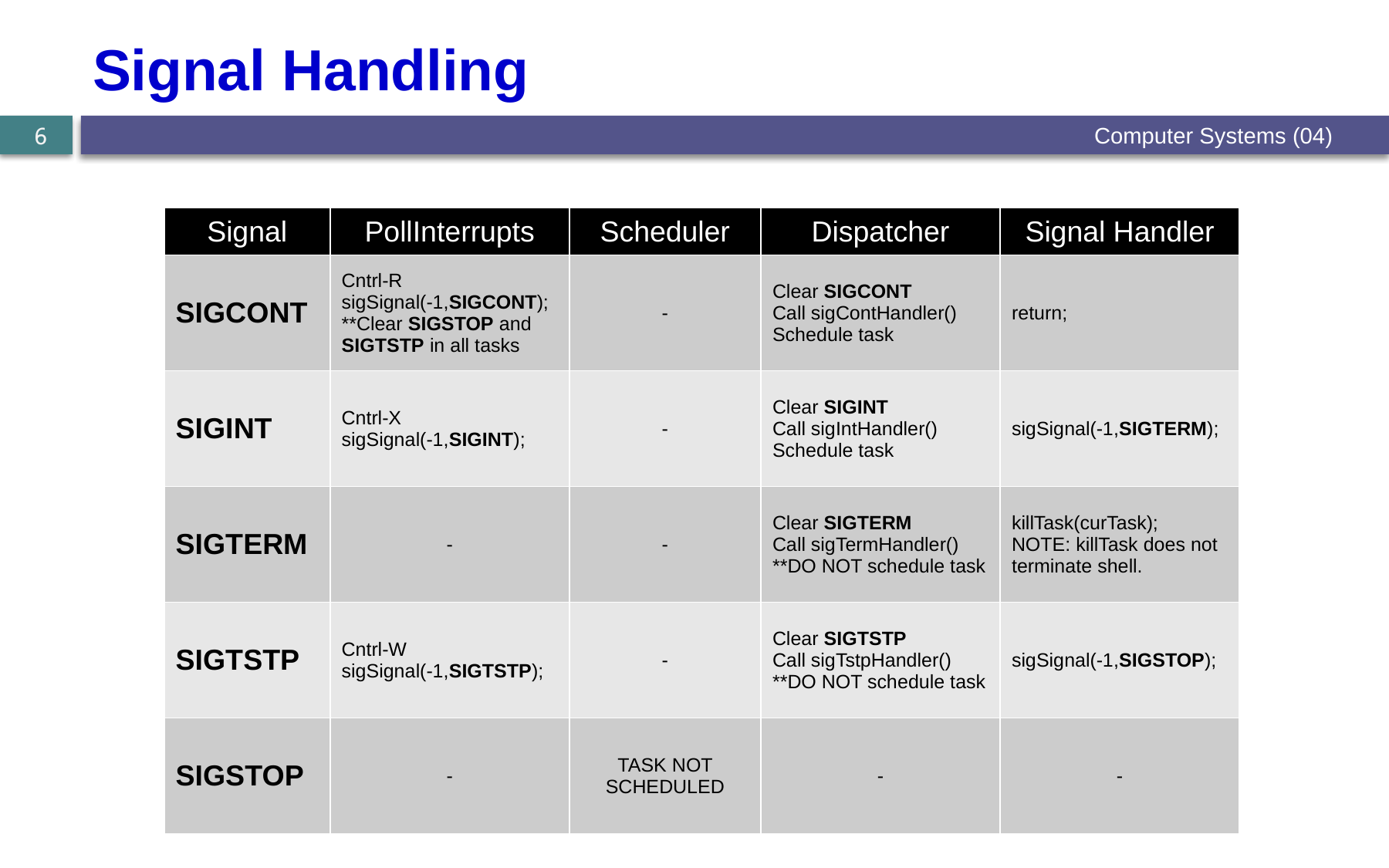

# Signal Handling
Computer Systems (04)
6
| Signal | PollInterrupts | Scheduler | Dispatcher | Signal Handler |
| --- | --- | --- | --- | --- |
| SIGCONT | Cntrl-R sigSignal(-1,SIGCONT); \*\*Clear SIGSTOP and SIGTSTP in all tasks | - | Clear SIGCONT Call sigContHandler() Schedule task | return; |
| SIGINT | Cntrl-X sigSignal(-1,SIGINT); | - | Clear SIGINT Call sigIntHandler() Schedule task | sigSignal(-1,SIGTERM); |
| SIGTERM | - | - | Clear SIGTERM Call sigTermHandler() \*\*DO NOT schedule task | killTask(curTask); NOTE: killTask does not terminate shell. |
| SIGTSTP | Cntrl-W sigSignal(-1,SIGTSTP); | - | Clear SIGTSTP Call sigTstpHandler() \*\*DO NOT schedule task | sigSignal(-1,SIGSTOP); |
| SIGSTOP | - | TASK NOT SCHEDULED | - | - |